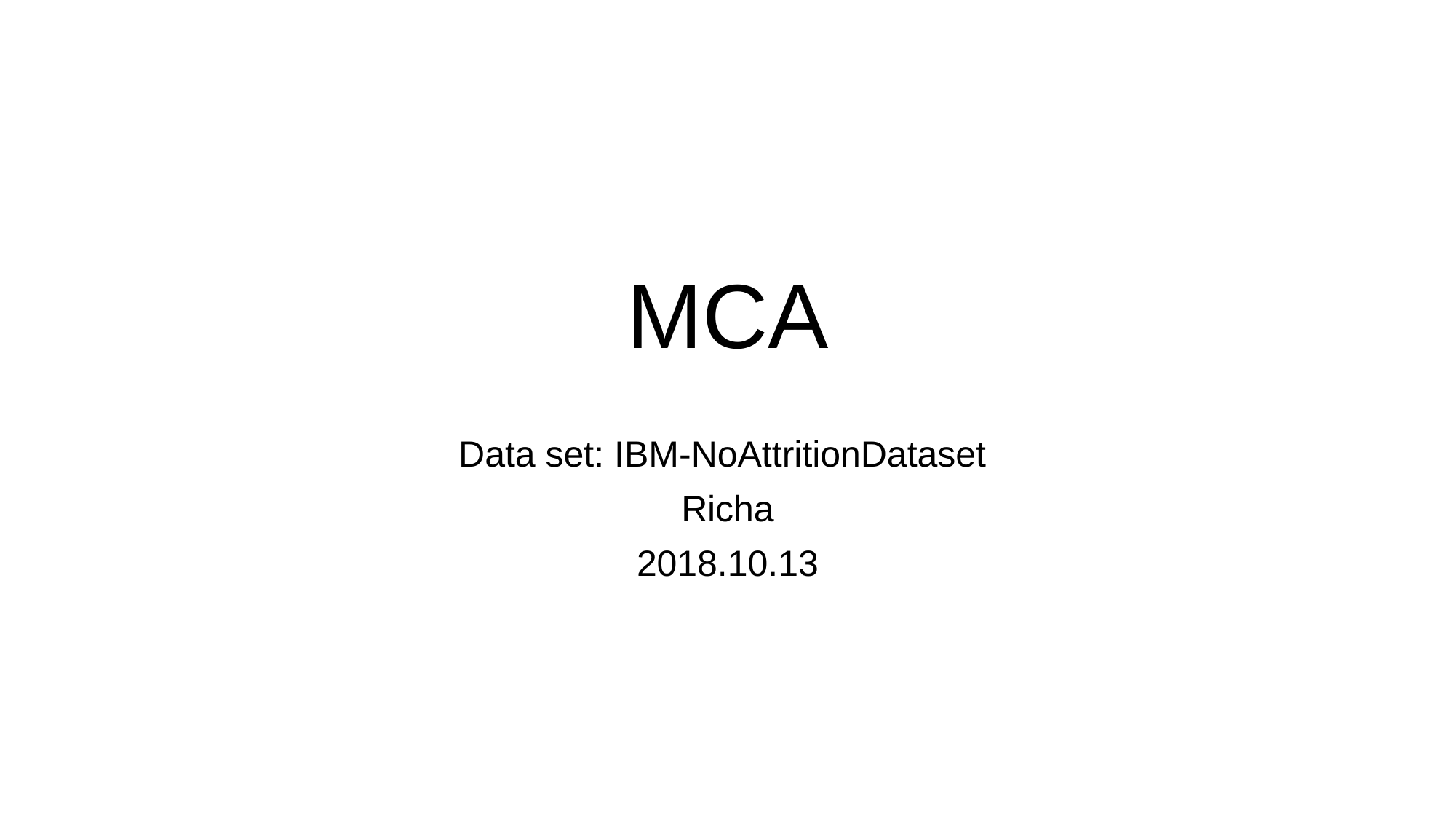

# MCA
Data set: IBM-NoAttritionDataset
Richa
2018.10.13